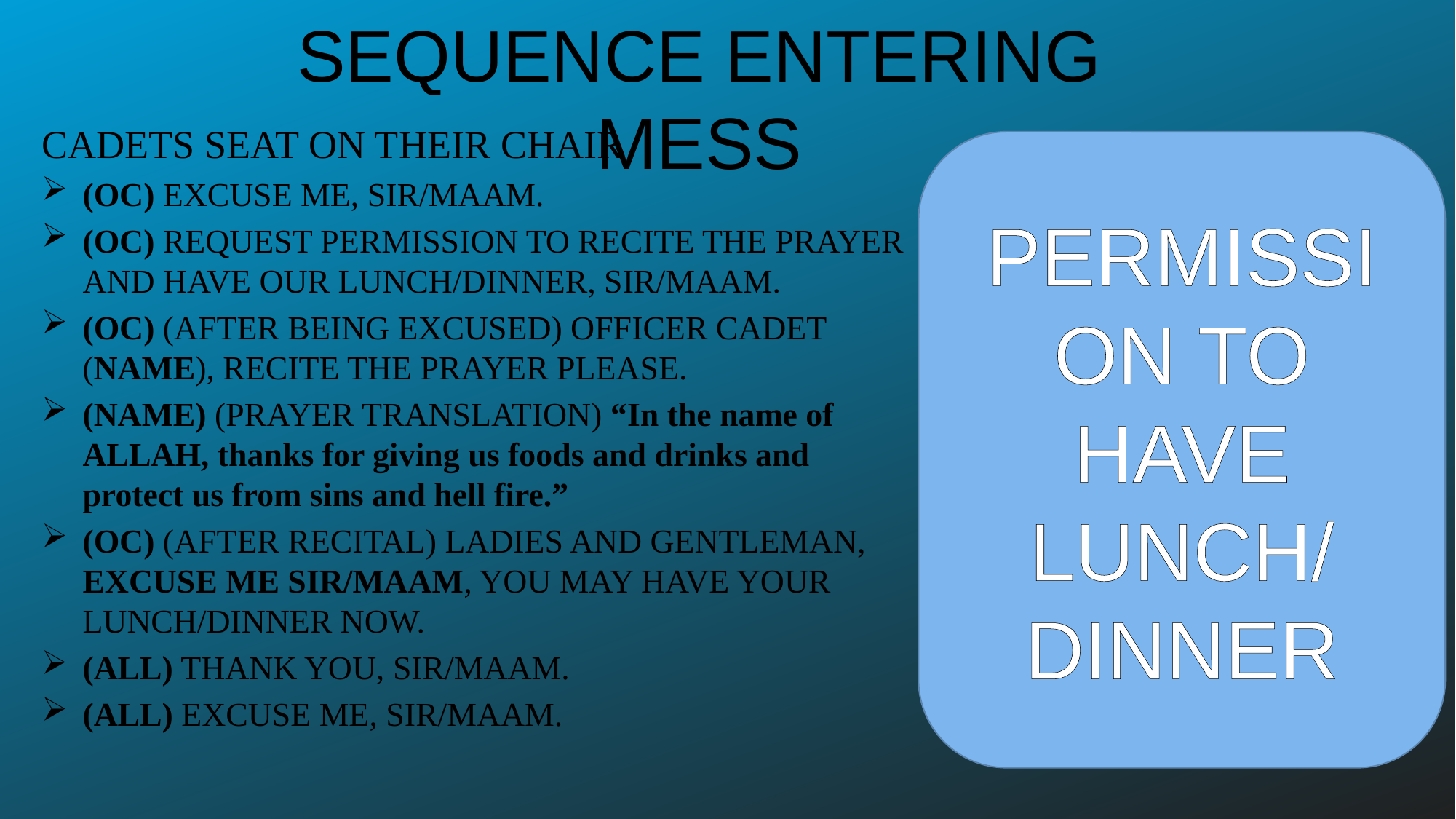

SEQUENCE ENTERING MESS

CADETS SEAT ON THEIR CHAIR
(OC) EXCUSE ME, SIR/MAAM.
(OC) REQUEST PERMISSION TO RECITE THE PRAYER AND HAVE OUR LUNCH/DINNER, SIR/MAAM.
(OC) (AFTER BEING EXCUSED) OFFICER CADET (NAME), RECITE THE PRAYER PLEASE.
(NAME) (PRAYER TRANSLATION) “In the name of ALLAH, thanks for giving us foods and drinks and protect us from sins and hell fire.”
(OC) (AFTER RECITAL) LADIES AND GENTLEMAN, EXCUSE ME SIR/MAAM, YOU MAY HAVE YOUR LUNCH/DINNER NOW.
(ALL) THANK YOU, SIR/MAAM.
(ALL) EXCUSE ME, SIR/MAAM.
PERMISSION TO HAVE LUNCH/
DINNER